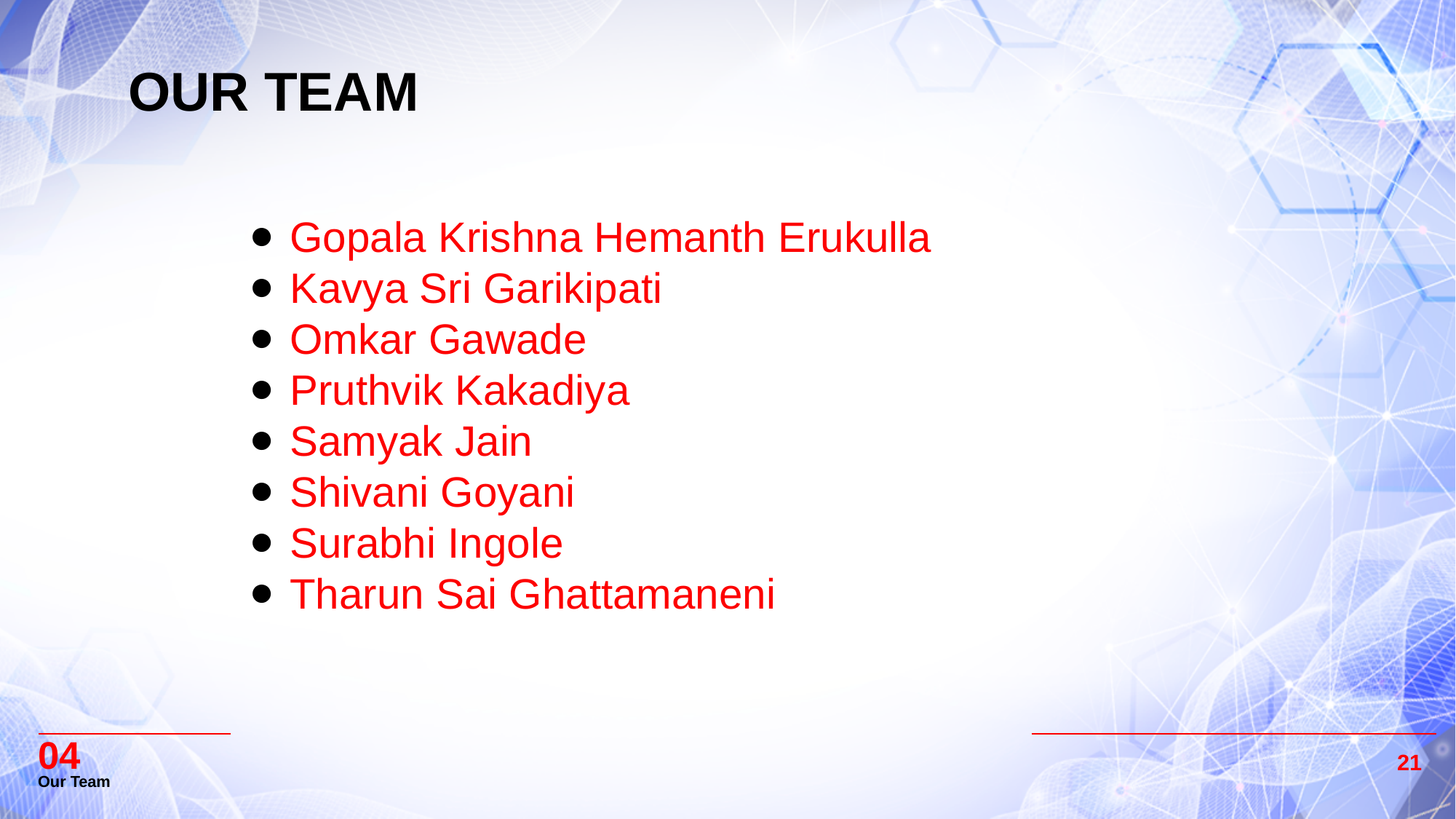

OUR TEAM
Gopala Krishna Hemanth Erukulla
Kavya Sri Garikipati
Omkar Gawade
Pruthvik Kakadiya
Samyak Jain
Shivani Goyani
Surabhi Ingole
Tharun Sai Ghattamaneni
04
# Our Team